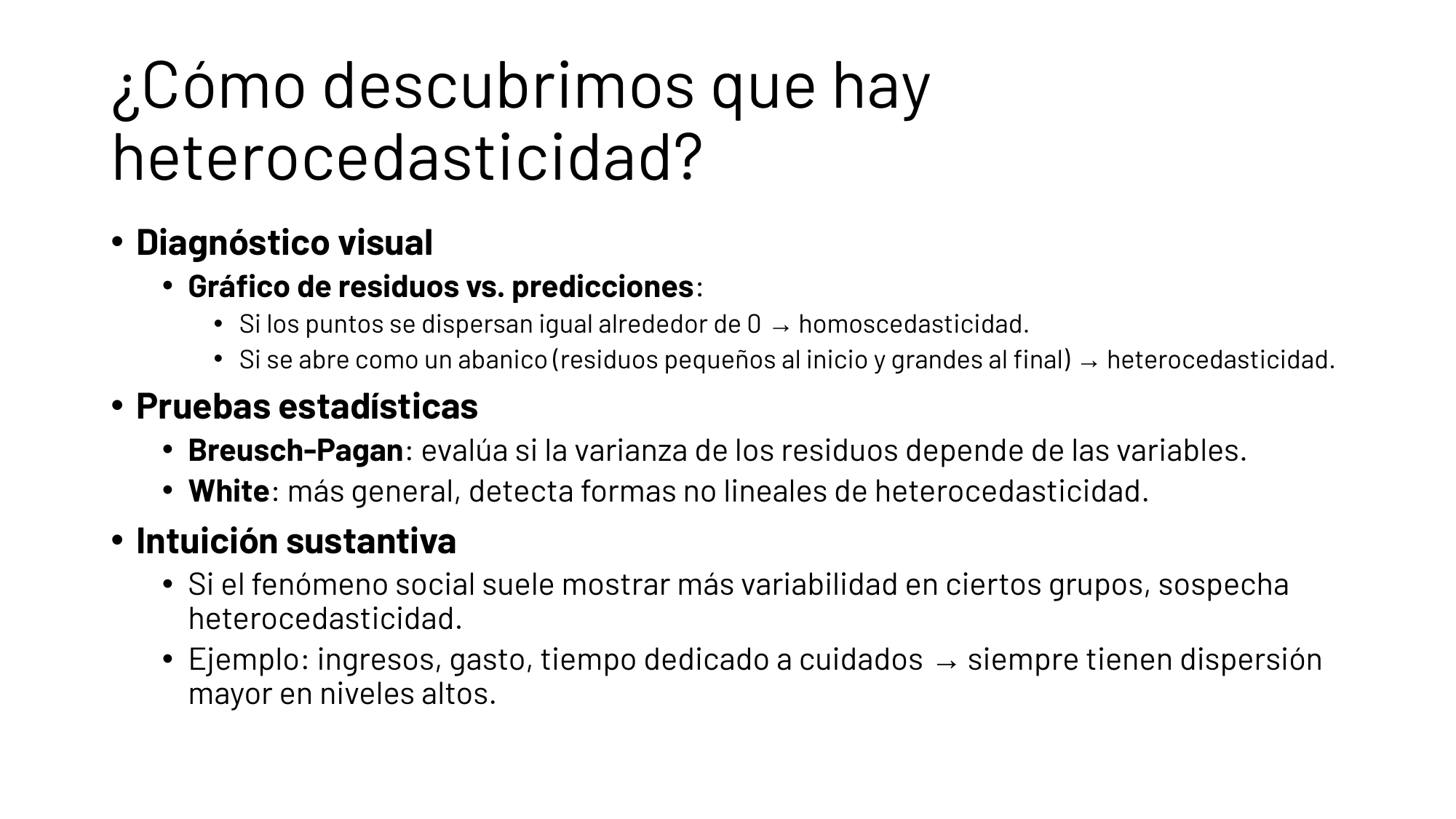

# ¿Cómo descubrimos que hay heterocedasticidad?
Diagnóstico visual
Gráfico de residuos vs. predicciones:
Si los puntos se dispersan igual alrededor de 0 → homoscedasticidad.
Si se abre como un abanico (residuos pequeños al inicio y grandes al final) → heterocedasticidad.
Pruebas estadísticas
Breusch-Pagan: evalúa si la varianza de los residuos depende de las variables.
White: más general, detecta formas no lineales de heterocedasticidad.
Intuición sustantiva
Si el fenómeno social suele mostrar más variabilidad en ciertos grupos, sospecha heterocedasticidad.
Ejemplo: ingresos, gasto, tiempo dedicado a cuidados → siempre tienen dispersión mayor en niveles altos.